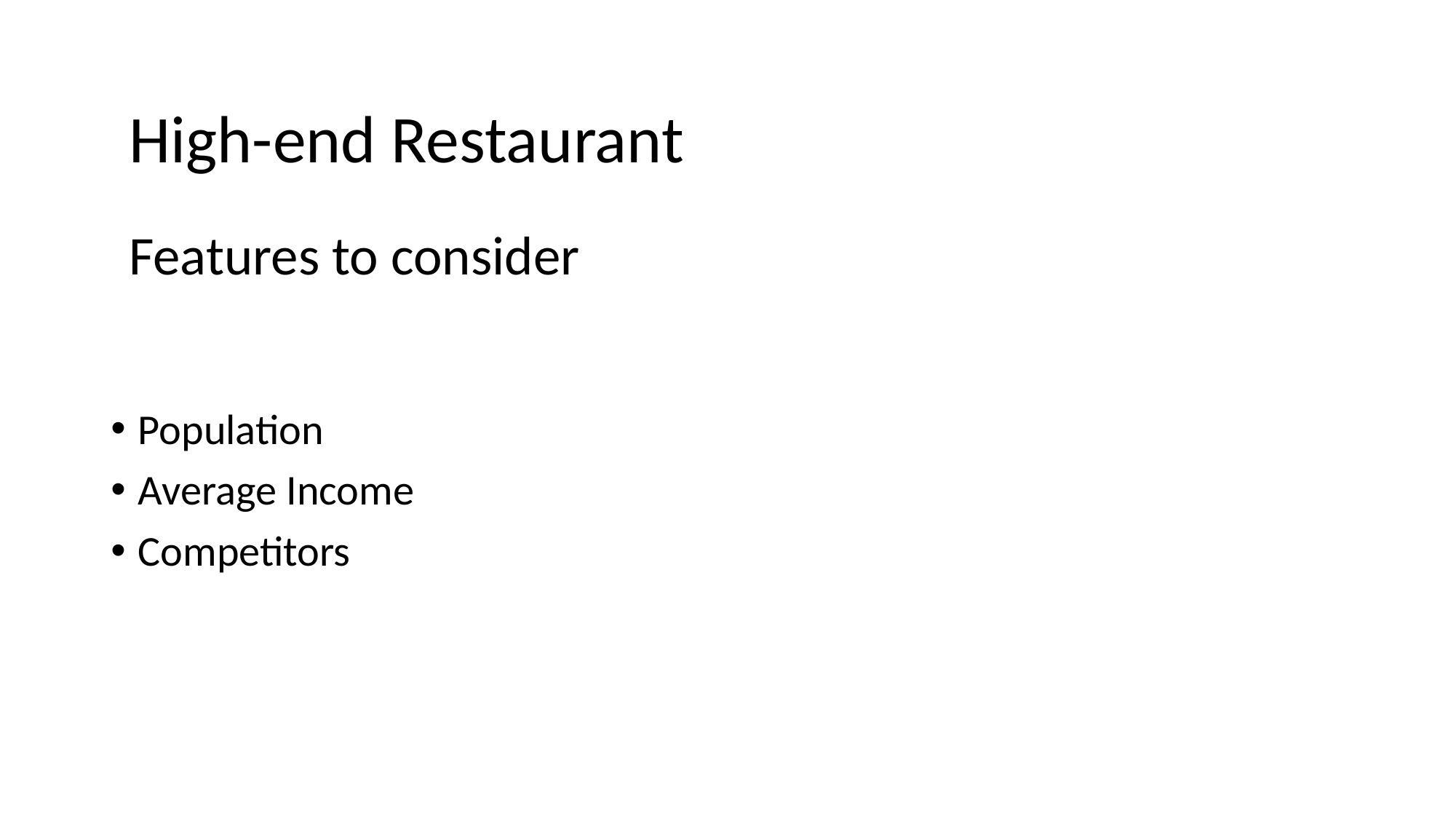

High-end Restaurant
# Features to consider

Population
Average Income
Competitors